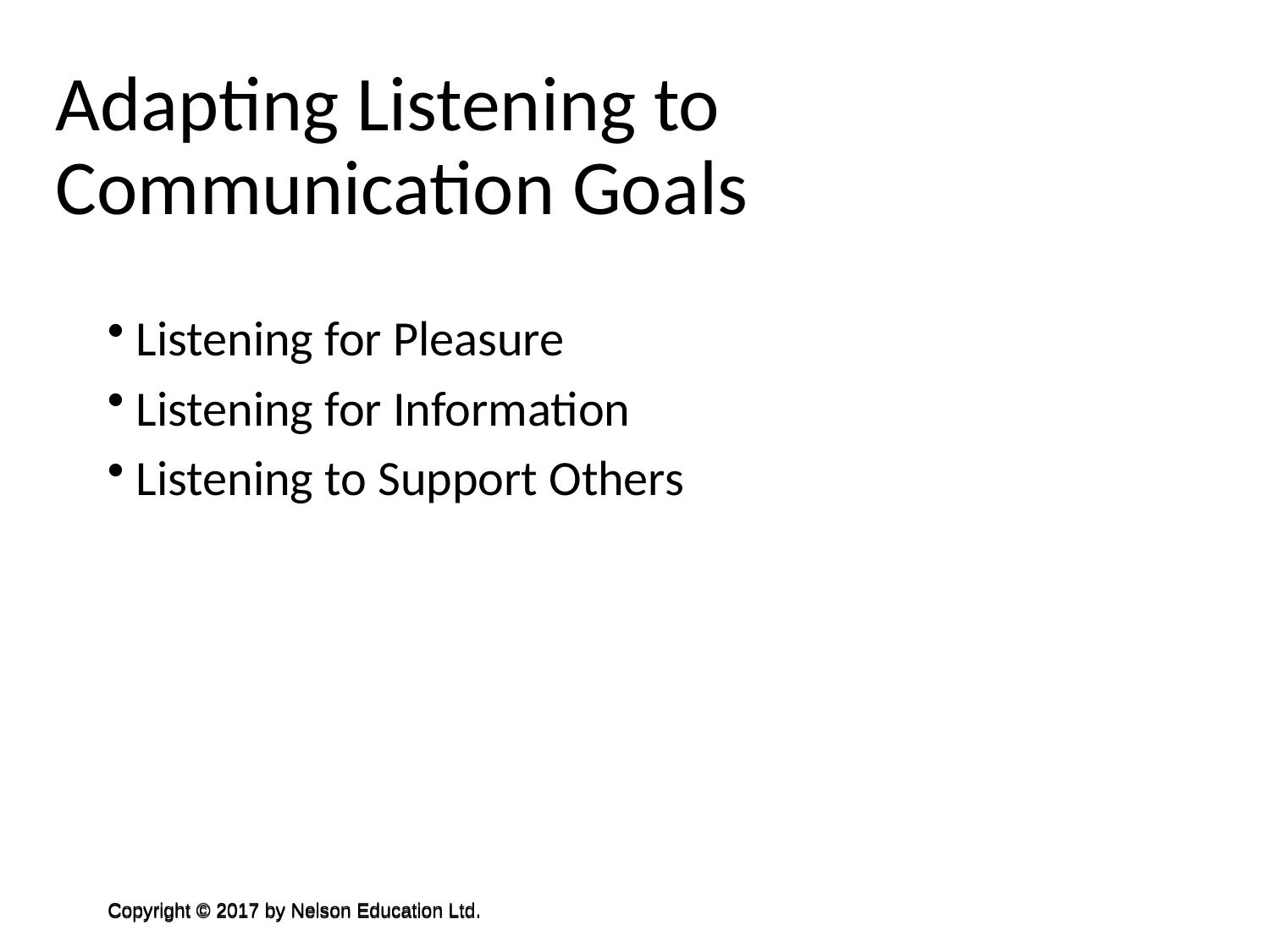

Adapting Listening to Communication Goals
 Listening for Pleasure
 Listening for Information
 Listening to Support Others